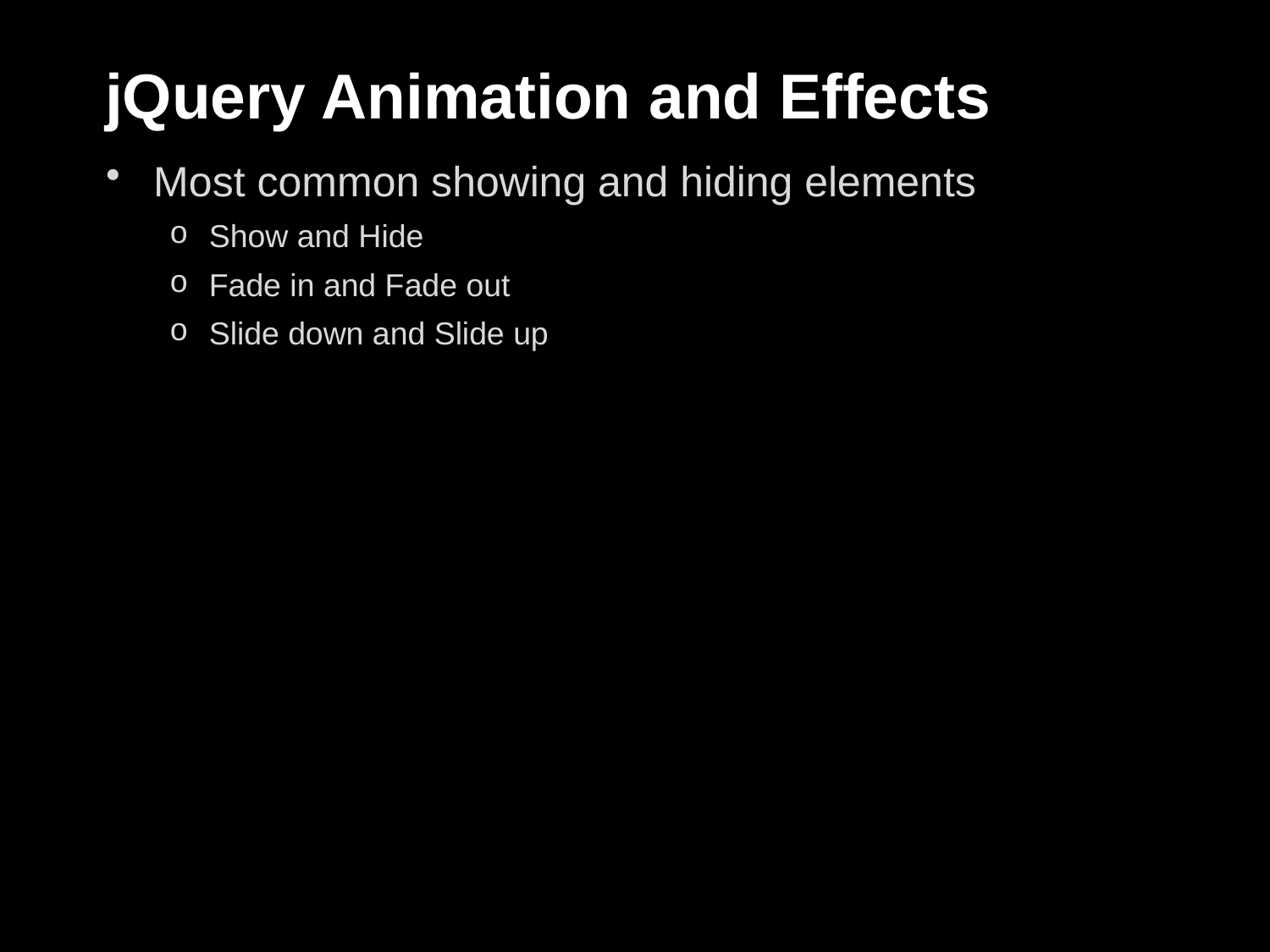

# jQuery Animation and Effects
Most common showing and hiding elements
Show and Hide
Fade in and Fade out
Slide down and Slide up